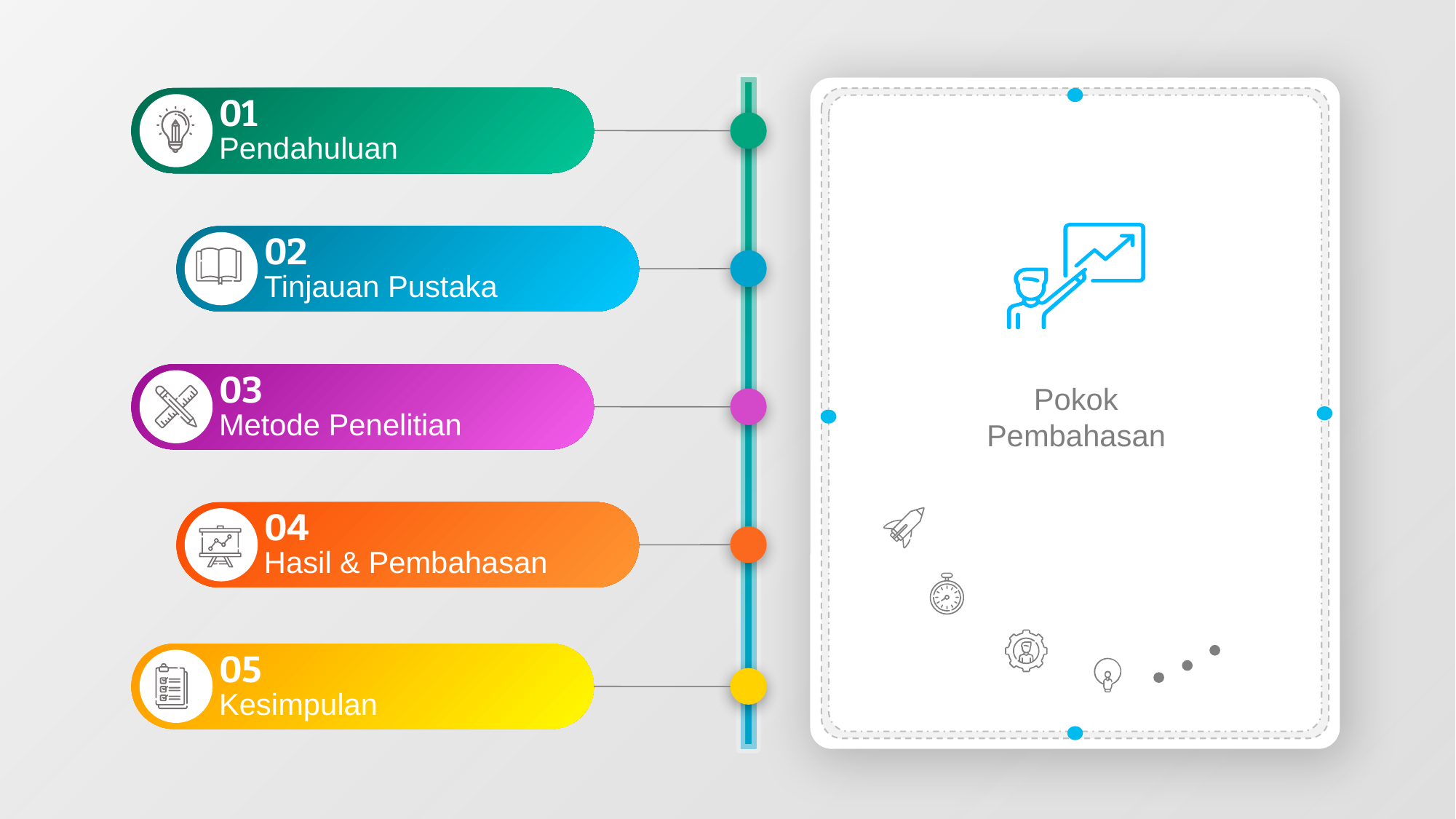

01

Pendahuluan

02

Tinjauan Pustaka
03

Pokok Pembahasan

Metode Penelitian

04

Hasil & Pembahasan

05

Kesimpulan